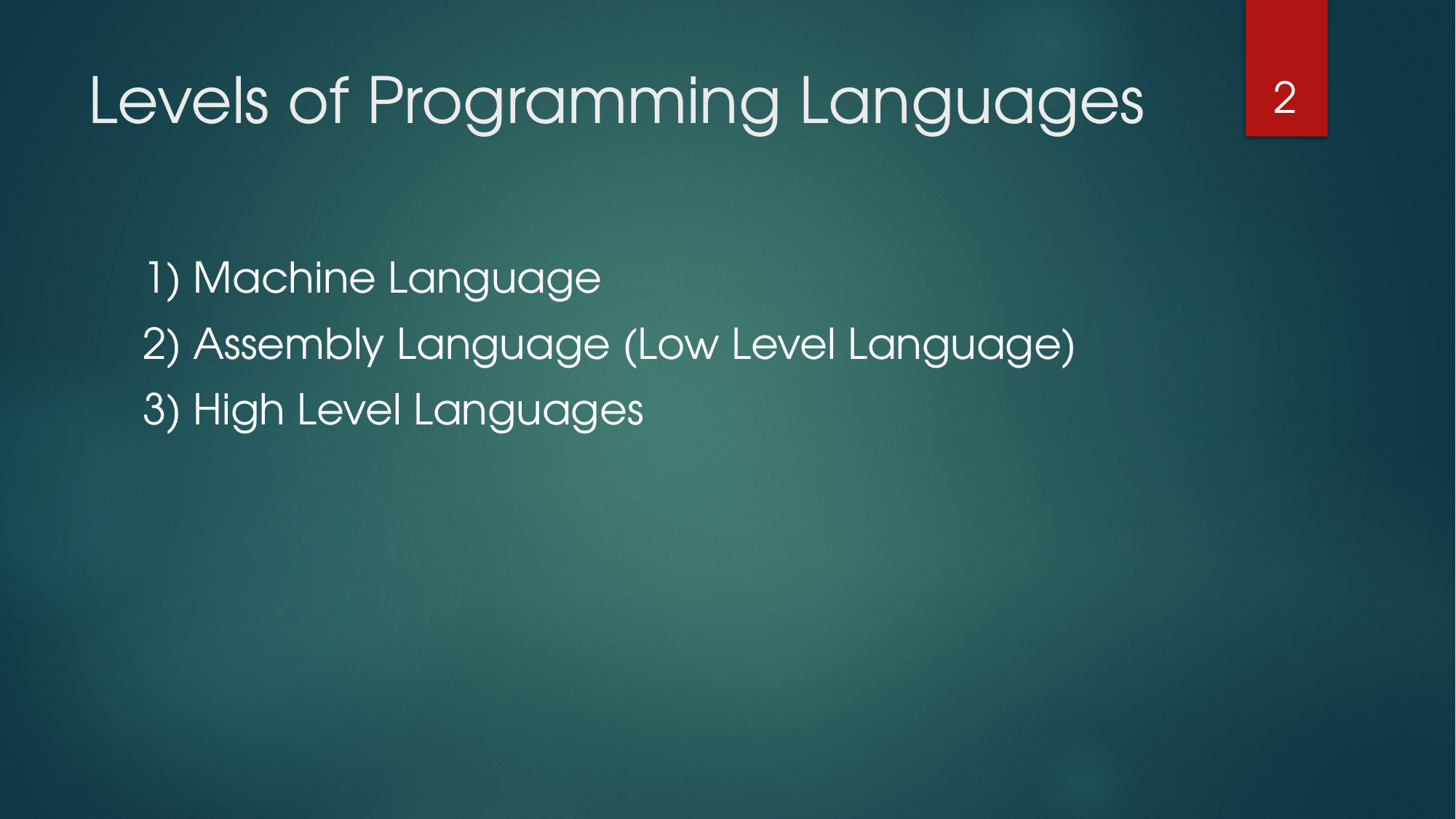

2
# Levels of Programming Languages
1) Machine Language
2) Assembly Language (Low Level Language)
3) High Level Languages